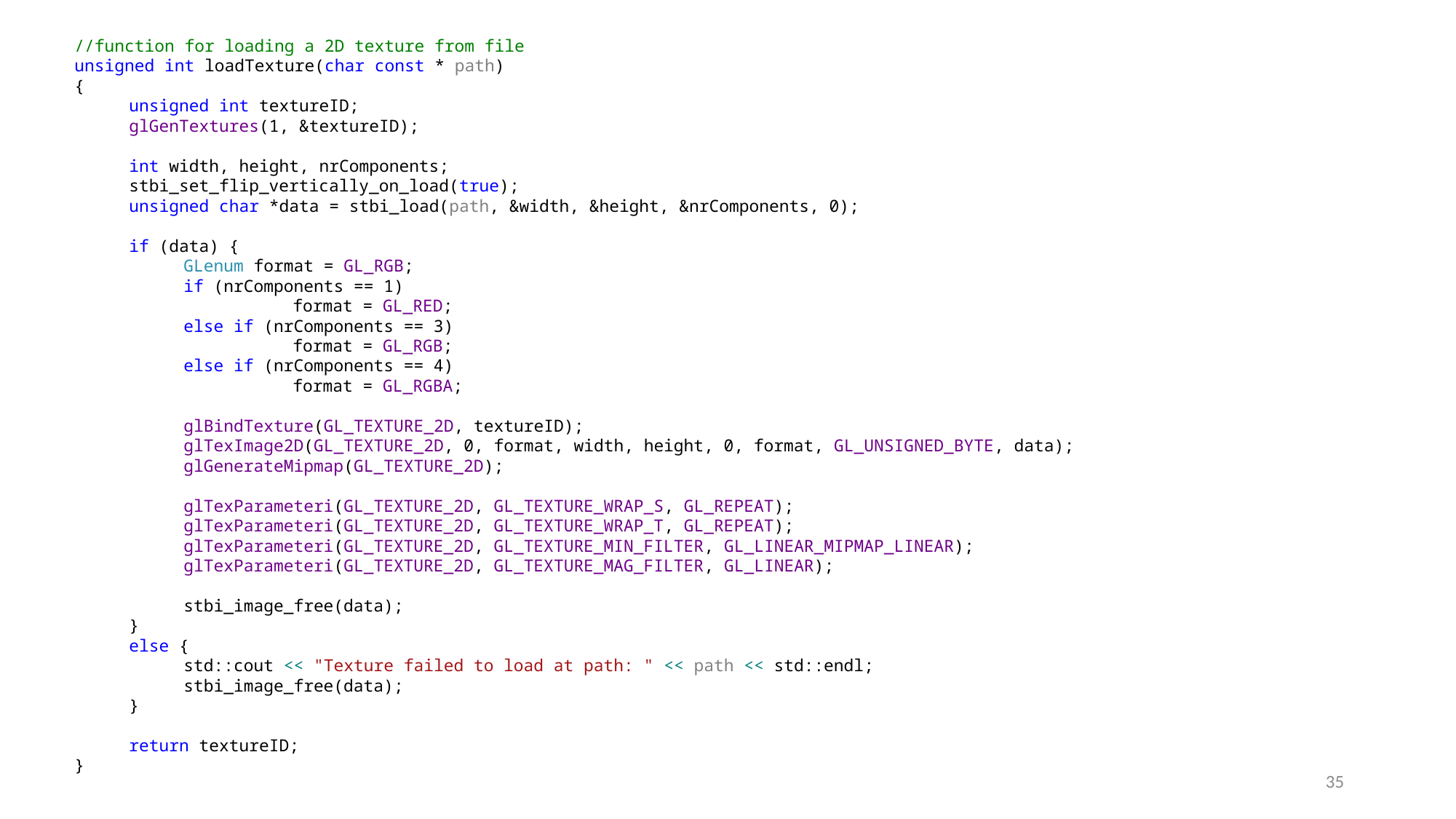

//function for loading a 2D texture from file
unsigned int loadTexture(char const * path)
{
unsigned int textureID;
glGenTextures(1, &textureID);

int width, height, nrComponents;
stbi_set_flip_vertically_on_load(true);
unsigned char *data = stbi_load(path, &width, &height, &nrComponents, 0);

if (data) {
GLenum format = GL_RGB;
if (nrComponents == 1)
	format = GL_RED;
else if (nrComponents == 3)
	format = GL_RGB;
else if (nrComponents == 4)
	format = GL_RGBA;

glBindTexture(GL_TEXTURE_2D, textureID);
glTexImage2D(GL_TEXTURE_2D, 0, format, width, height, 0, format, GL_UNSIGNED_BYTE, data);
glGenerateMipmap(GL_TEXTURE_2D);

glTexParameteri(GL_TEXTURE_2D, GL_TEXTURE_WRAP_S, GL_REPEAT);
glTexParameteri(GL_TEXTURE_2D, GL_TEXTURE_WRAP_T, GL_REPEAT);
glTexParameteri(GL_TEXTURE_2D, GL_TEXTURE_MIN_FILTER, GL_LINEAR_MIPMAP_LINEAR);
glTexParameteri(GL_TEXTURE_2D, GL_TEXTURE_MAG_FILTER, GL_LINEAR);

stbi_image_free(data);
}
else {
std::cout << "Texture failed to load at path: " << path << std::endl;
stbi_image_free(data);
}

return textureID;
}
35